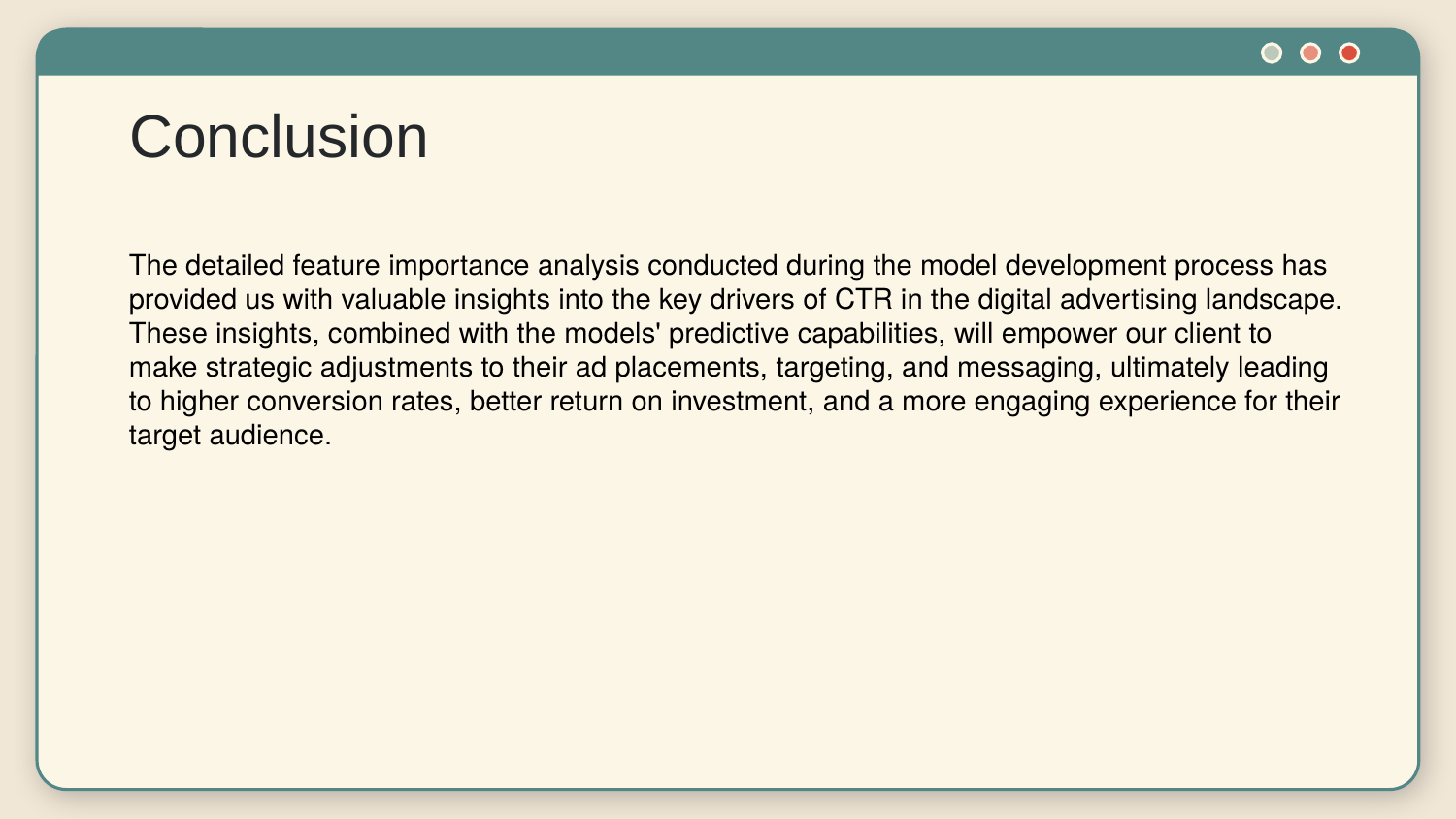

# Conclusion
The detailed feature importance analysis conducted during the model development process has provided us with valuable insights into the key drivers of CTR in the digital advertising landscape. These insights, combined with the models' predictive capabilities, will empower our client to make strategic adjustments to their ad placements, targeting, and messaging, ultimately leading to higher conversion rates, better return on investment, and a more engaging experience for their target audience.